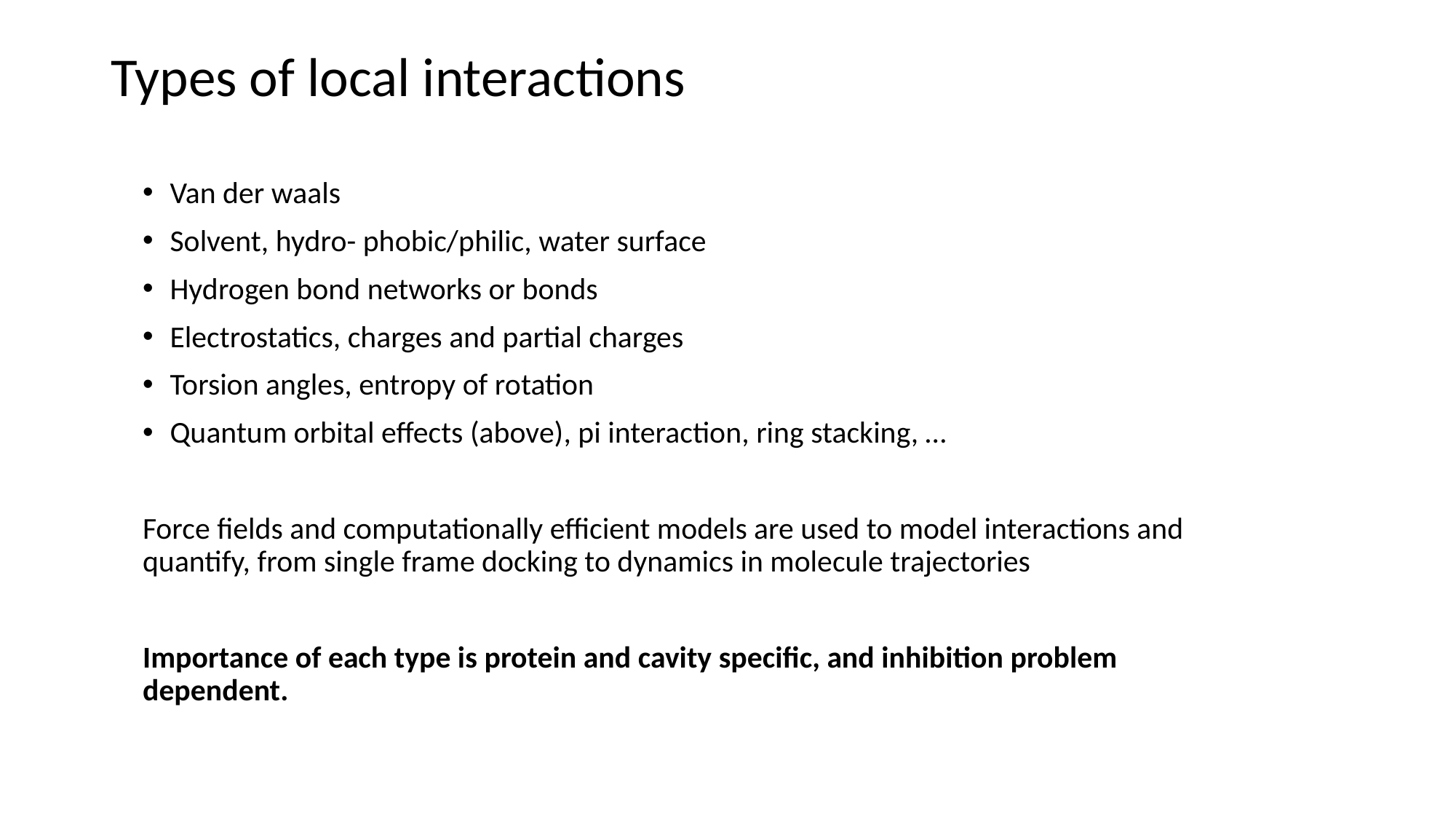

# Types of local interactions
Van der waals
Solvent, hydro- phobic/philic, water surface
Hydrogen bond networks or bonds
Electrostatics, charges and partial charges
Torsion angles, entropy of rotation
Quantum orbital effects (above), pi interaction, ring stacking, …

Force fields and computationally efficient models are used to model interactions and quantify, from single frame docking to dynamics in molecule trajectories

Importance of each type is protein and cavity specific, and inhibition problem dependent.